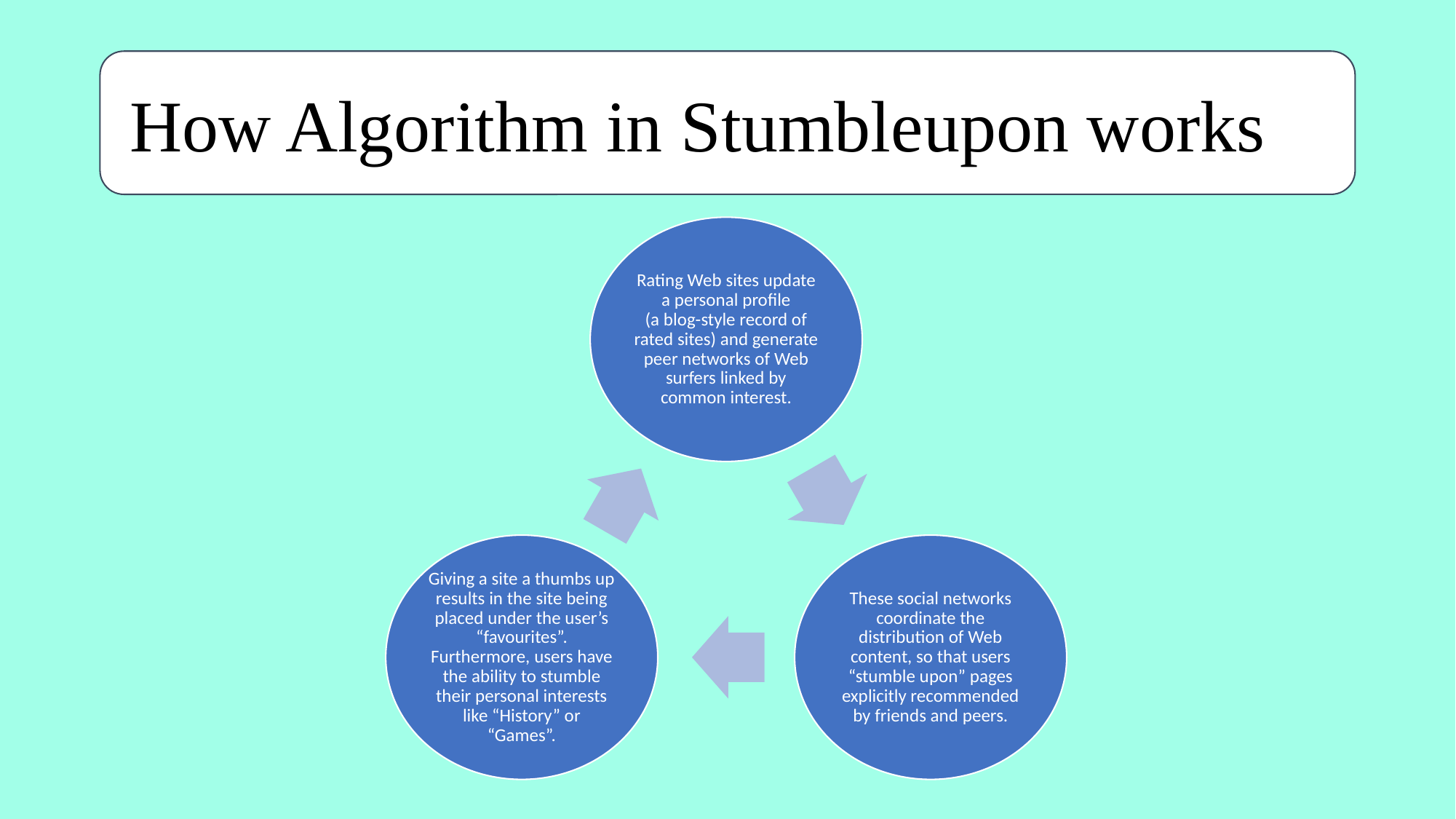

How Algorithm in Stumbleupon works

Rating Web sites update a personal profile (a blog-style record of rated sites) and generate peer networks of Web surfers linked by common interest.

Giving a site a thumbs up results in the site being placed under the user’s “favourites”. Furthermore, users have the ability to stumble their personal interests like “History” or “Games”.
These social networks coordinate the distribution of Web content, so that users “stumble upon” pages explicitly recommended by friends and peers.